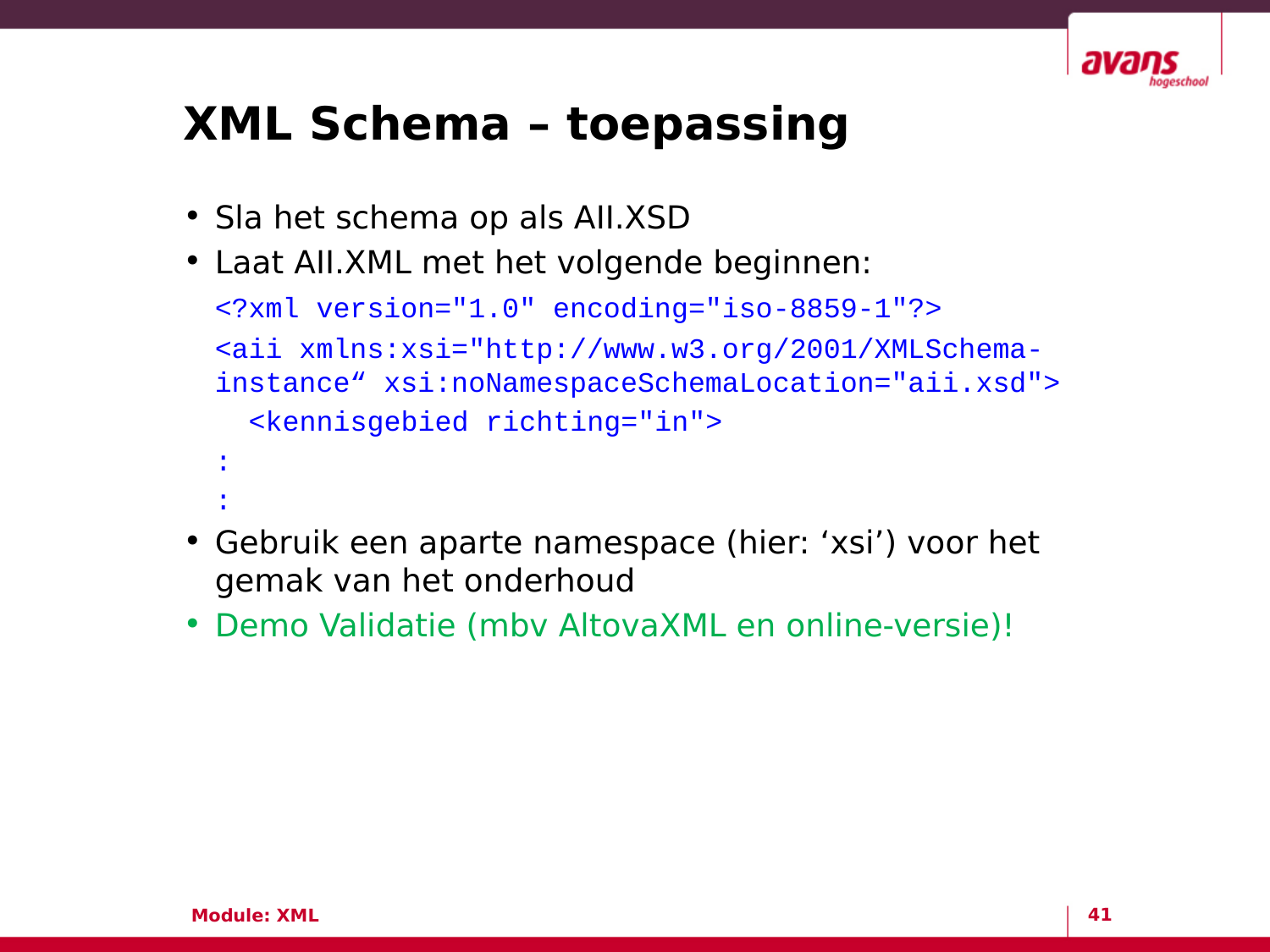

# XML Schema – toepassing
Sla het schema op als AII.XSD
Laat AII.XML met het volgende beginnen:
	<?xml version="1.0" encoding="iso-8859-1"?>
	<aii xmlns:xsi="http://www.w3.org/2001/XMLSchema- instance“ xsi:noNamespaceSchemaLocation="aii.xsd">
	  <kennisgebied richting="in">
	:
	:
Gebruik een aparte namespace (hier: ‘xsi’) voor het gemak van het onderhoud
Demo Validatie (mbv AltovaXML en online-versie)!
41